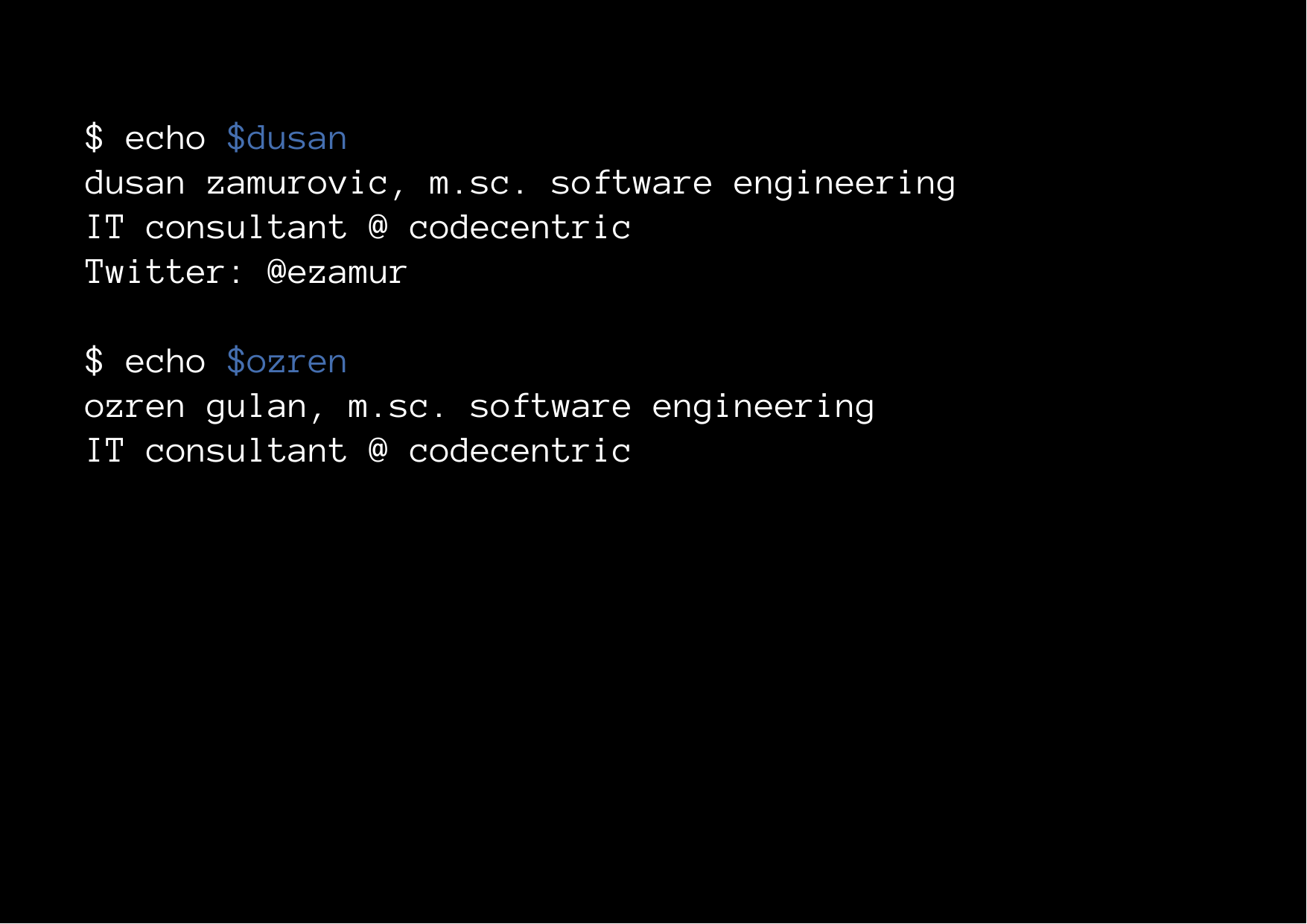

$ echo $dusan
dusan zamurovic, m.sc. software engineering
IT consultant @ codecentric
Twitter: @ezamur

$ echo $ozren
ozren gulan, m.sc. software engineering
IT consultant @ codecentric